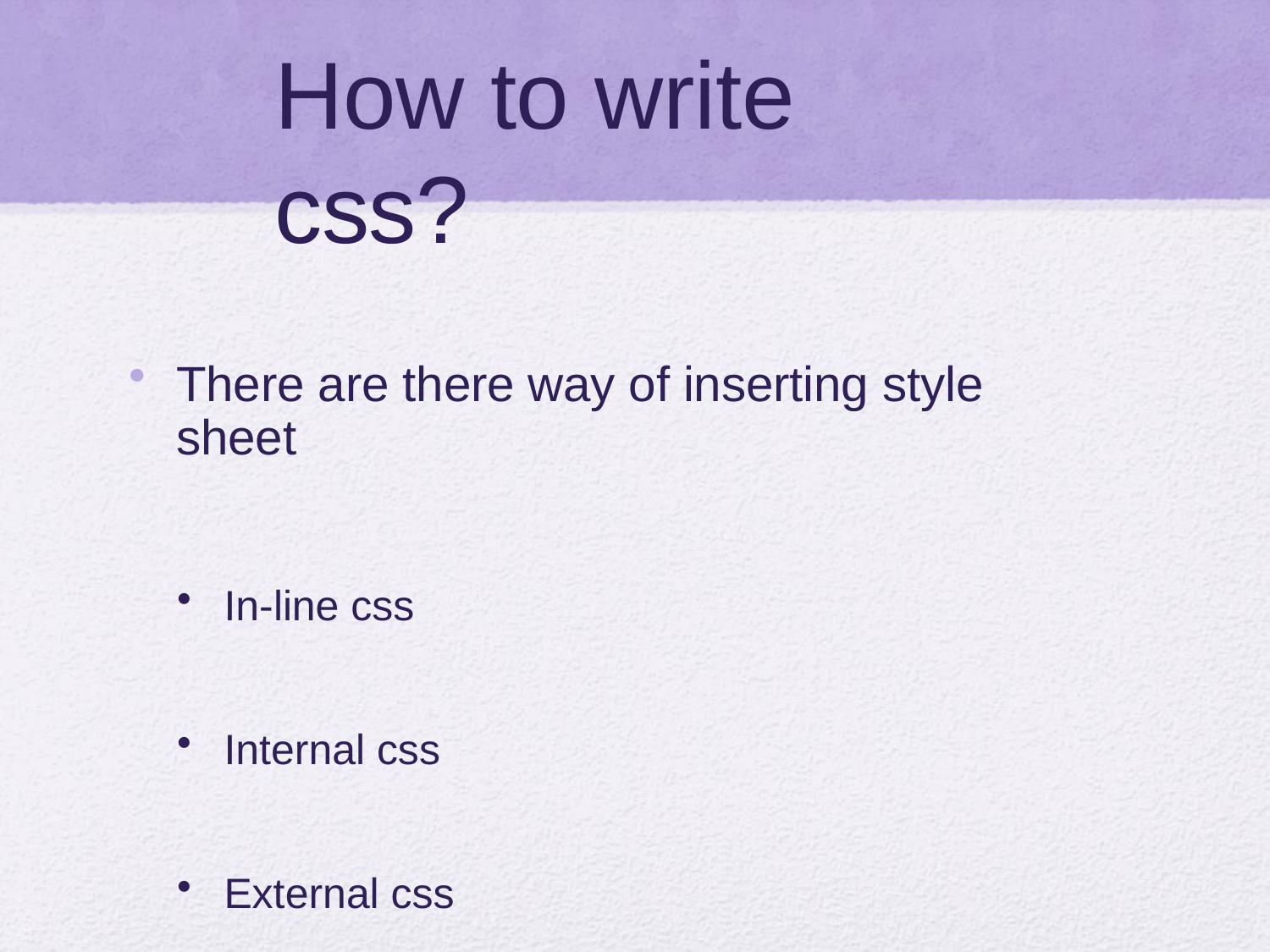

# How to write css?

There are there way of inserting style sheet
In-line css
Internal css
External css